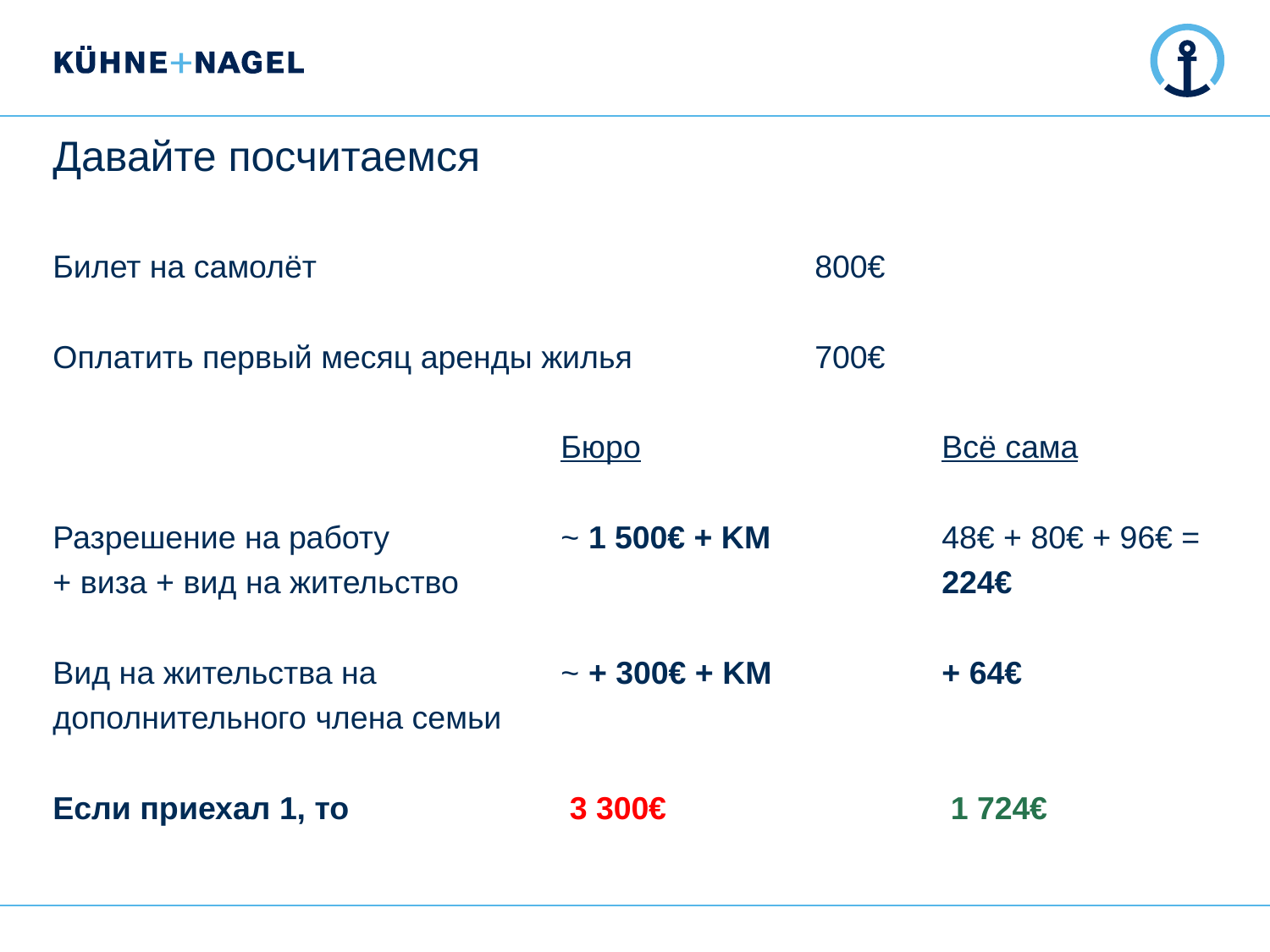

# Давайте посчитаемся
Билет на самолёт				800€

Оплатить первый месяц аренды жилья		700€

				Бюро			Всё сама

Разрешение на работу 		~ 1 500€ + KM		48€ + 80€ + 96€ =
+ виза + вид на жительство				224€

Вид на жительства на 		~ + 300€ + KM		+ 64€
дополнительного члена семьи

Если приехал 1, то		 3 300€			 1 724€